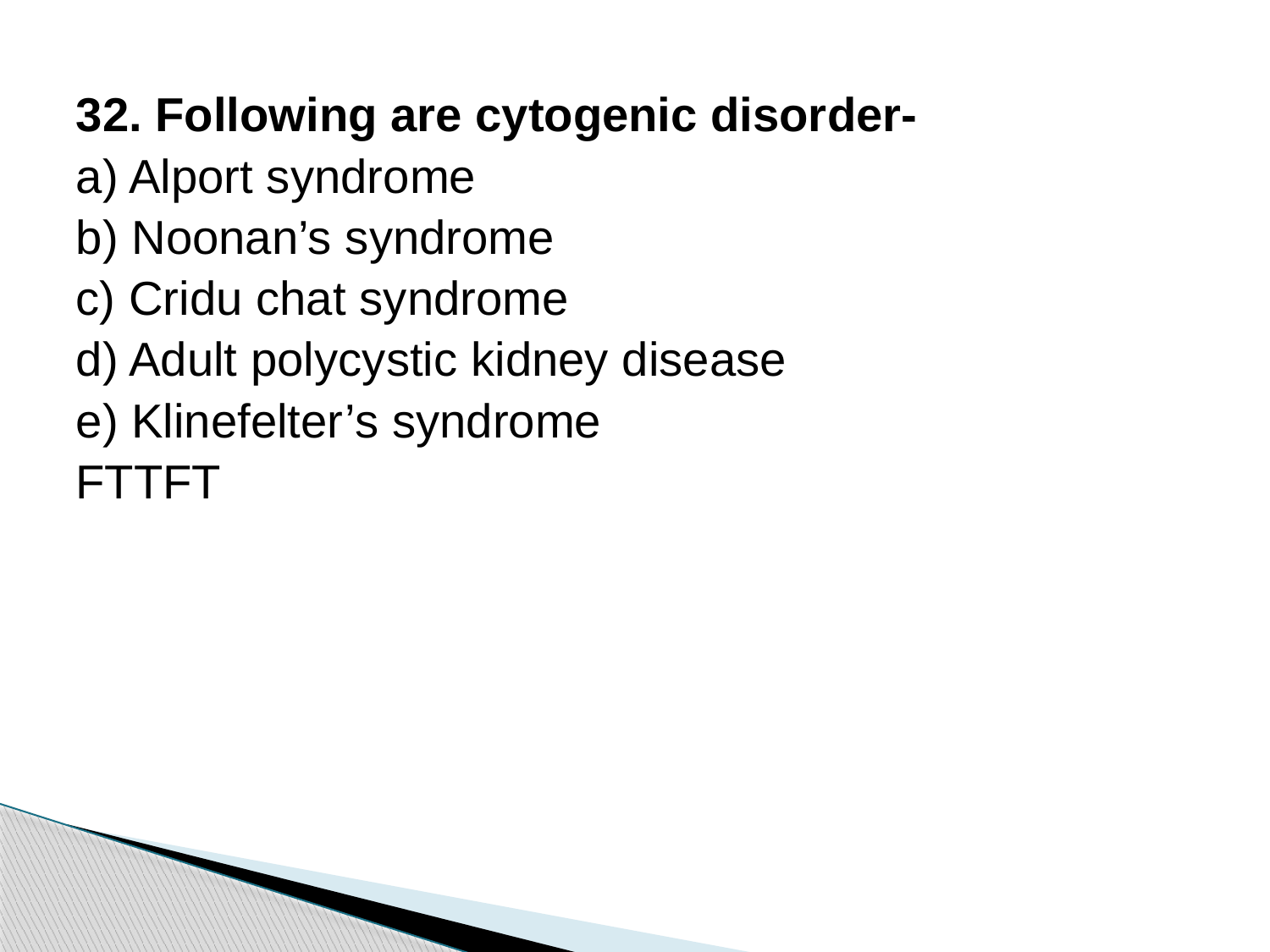

32. Following are cytogenic disorder-
a) Alport syndrome
b) Noonan’s syndrome
c) Cridu chat syndrome
d) Adult polycystic kidney disease
e) Klinefelter’s syndrome
FTTFT